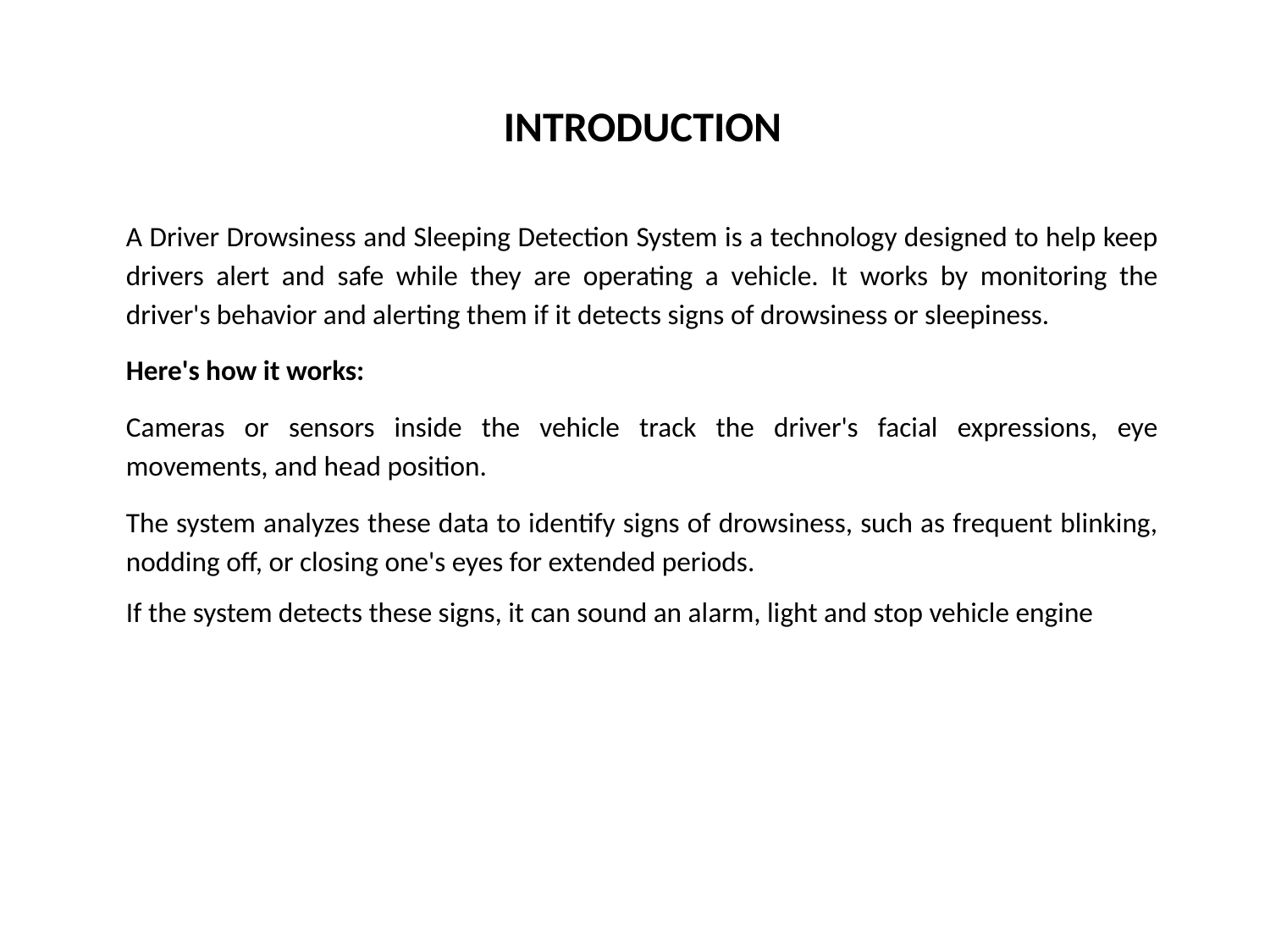

INTRODUCTION
A Driver Drowsiness and Sleeping Detection System is a technology designed to help keep drivers alert and safe while they are operating a vehicle. It works by monitoring the driver's behavior and alerting them if it detects signs of drowsiness or sleepiness.
Here's how it works:
Cameras or sensors inside the vehicle track the driver's facial expressions, eye movements, and head position.
The system analyzes these data to identify signs of drowsiness, such as frequent blinking, nodding off, or closing one's eyes for extended periods.
If the system detects these signs, it can sound an alarm, light and stop vehicle engine